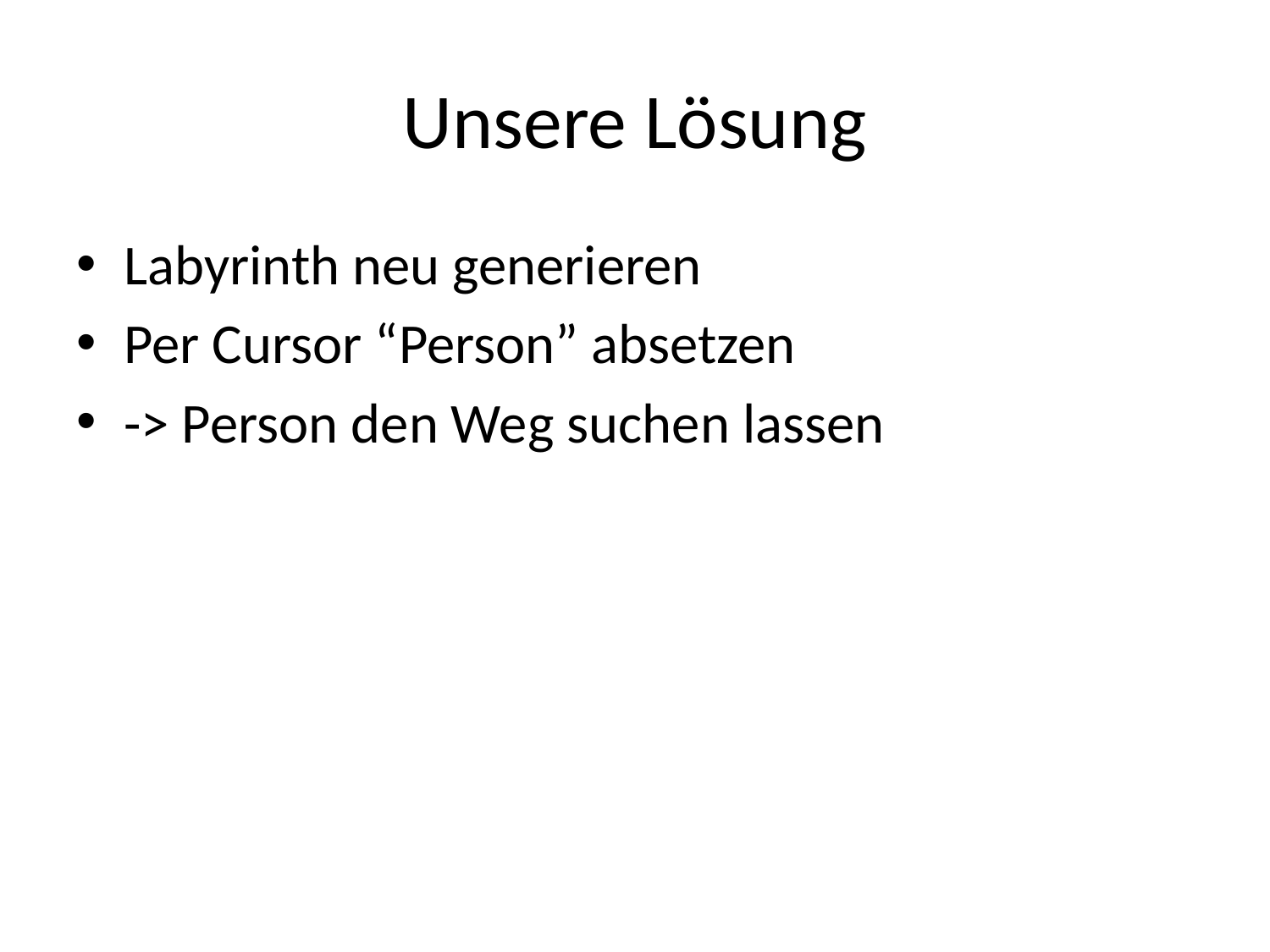

# Unsere Lösung
Labyrinth neu generieren
Per Cursor “Person” absetzen
-> Person den Weg suchen lassen